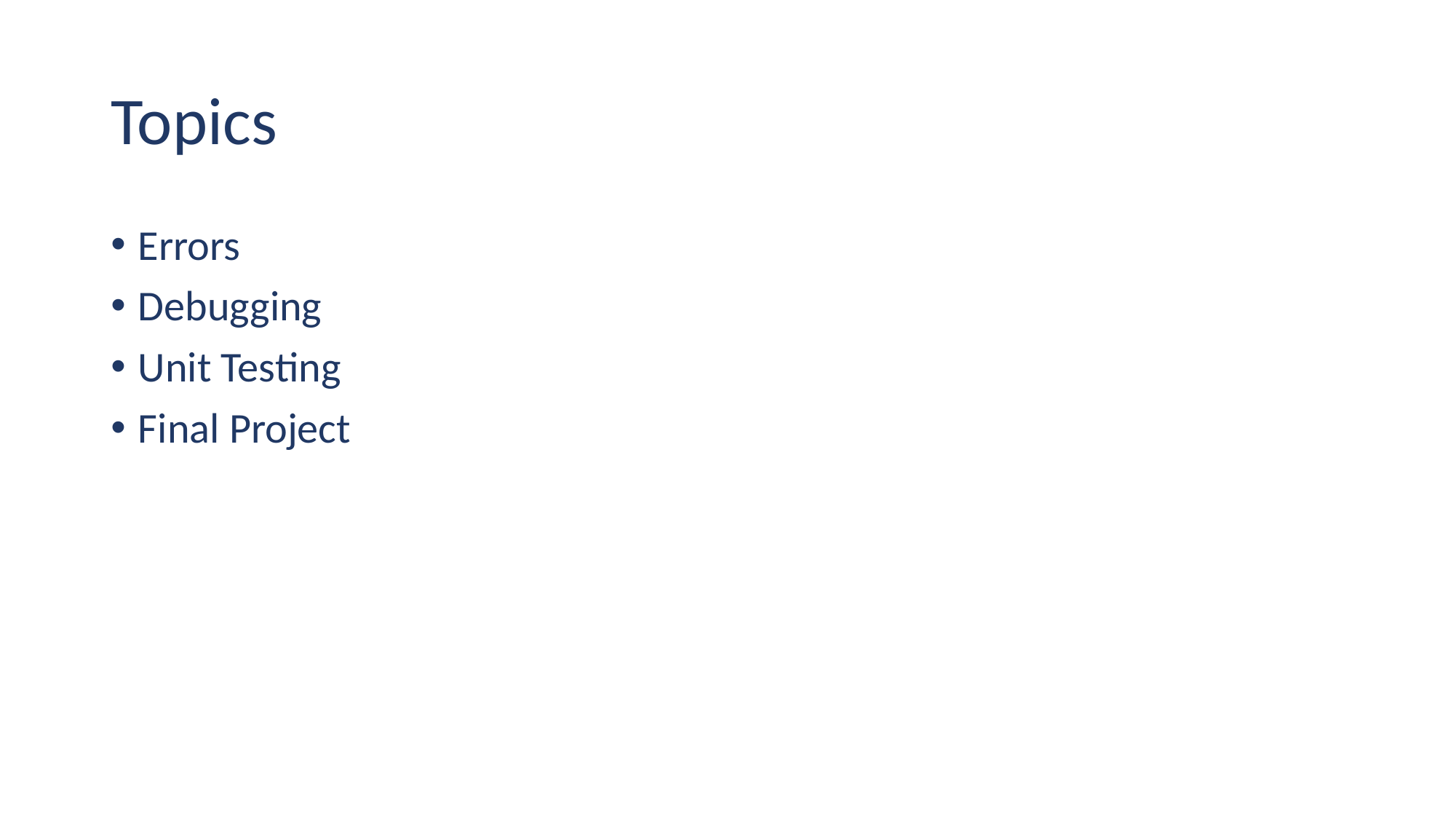

# Topics
Errors
Debugging
Unit Testing
Final Project